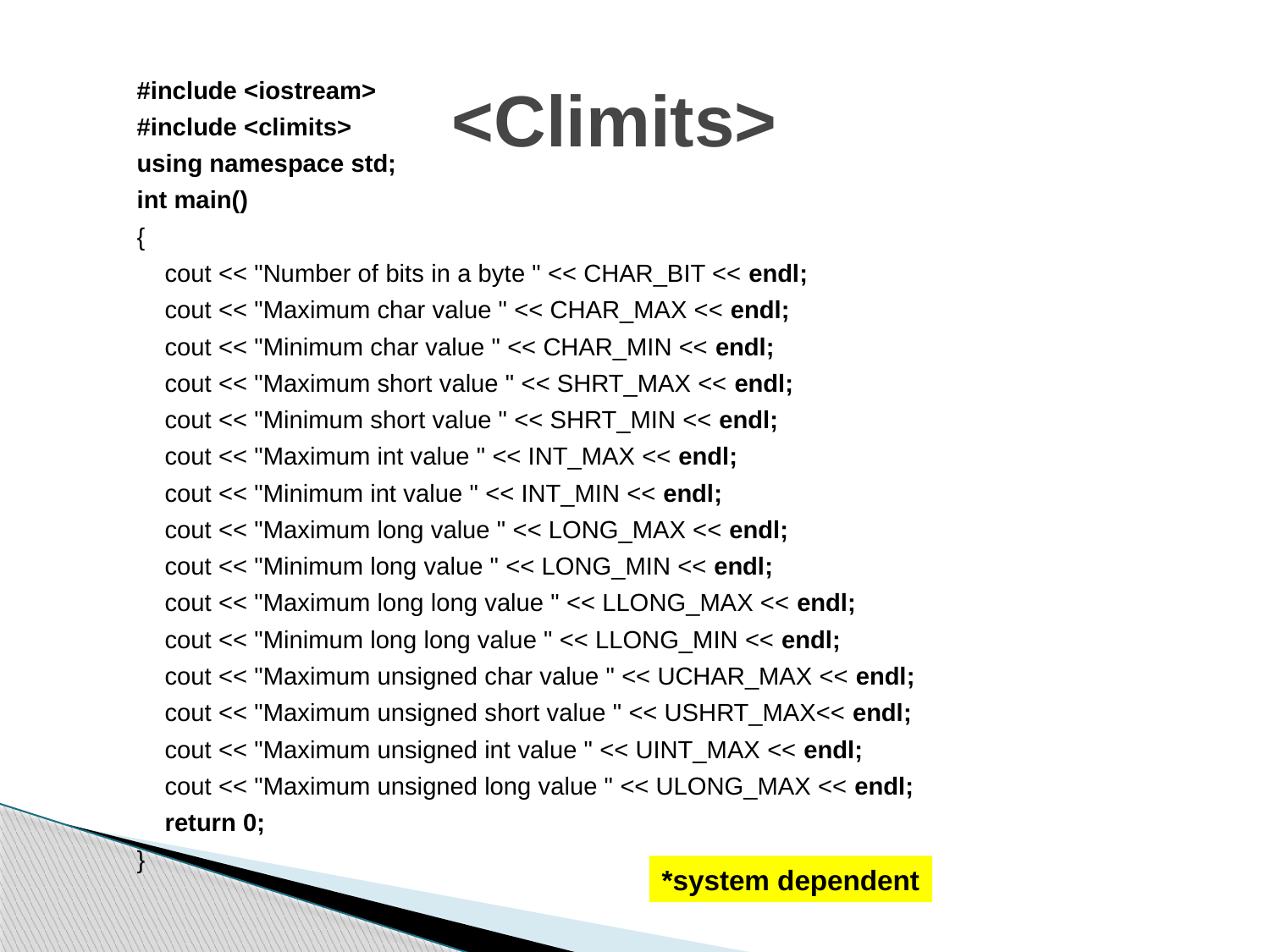

# <Climits>
#include <iostream>
#include <climits>
using namespace std;
int main()
{
    cout << "Number of bits in a byte " << CHAR_BIT << endl;
    cout << "Maximum char value " << CHAR_MAX << endl;
    cout << "Minimum char value " << CHAR_MIN << endl;
    cout << "Maximum short value " << SHRT_MAX << endl;
    cout << "Minimum short value " << SHRT_MIN << endl;
    cout << "Maximum int value " << INT_MAX << endl;
    cout << "Minimum int value " << INT_MIN << endl;
    cout << "Maximum long value " << LONG_MAX << endl;
    cout << "Minimum long value " << LONG_MIN << endl;
    cout << "Maximum long long value " << LLONG_MAX << endl;
    cout << "Minimum long long value " << LLONG_MIN << endl;
    cout << "Maximum unsigned char value " << UCHAR_MAX << endl;
    cout << "Maximum unsigned short value " << USHRT_MAX<< endl;
    cout << "Maximum unsigned int value " << UINT_MAX << endl;
    cout << "Maximum unsigned long value " << ULONG_MAX << endl;
    return 0;
}
*system dependent